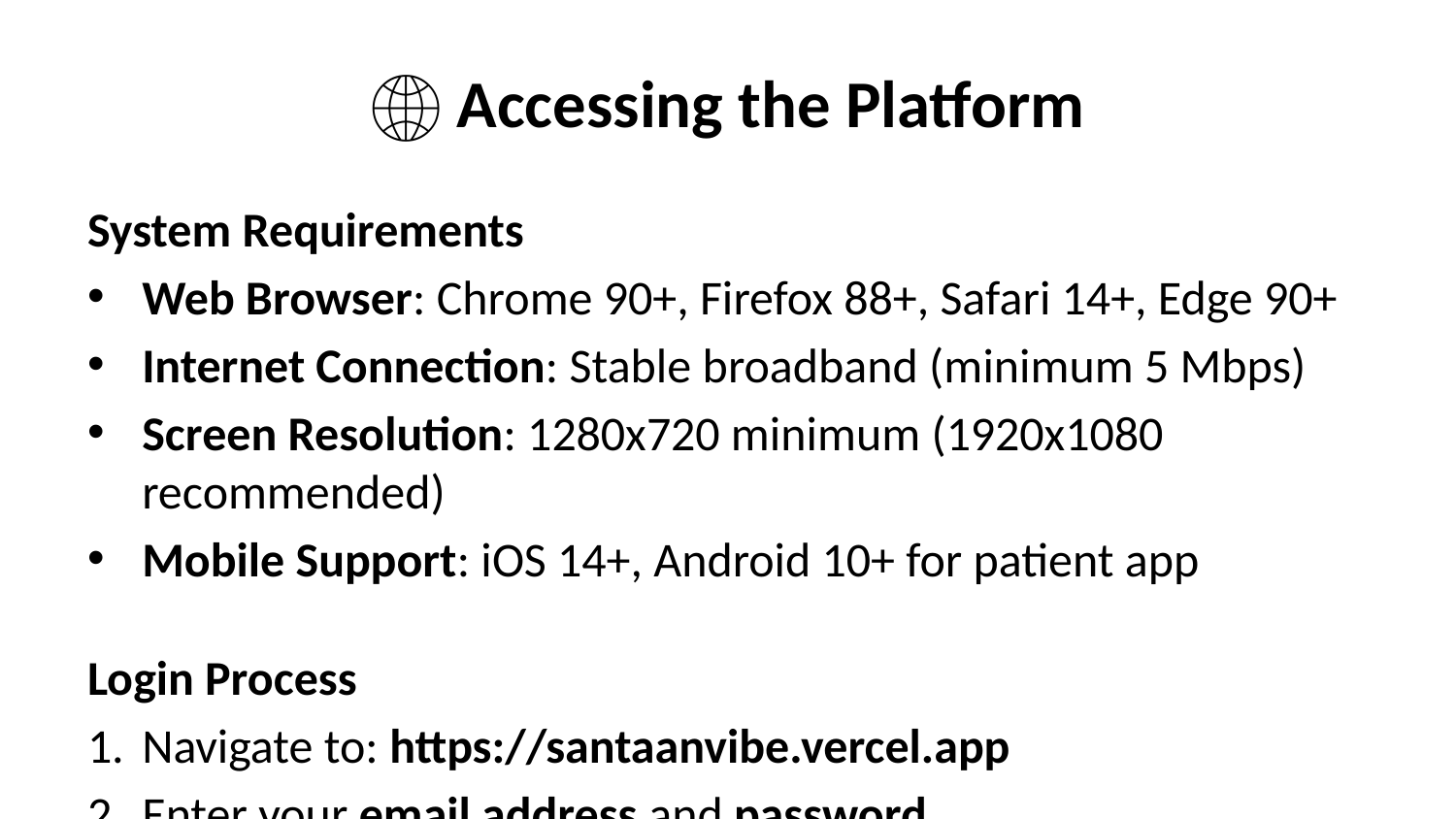

# 🌐 Accessing the Platform
System Requirements
Web Browser: Chrome 90+, Firefox 88+, Safari 14+, Edge 90+
Internet Connection: Stable broadband (minimum 5 Mbps)
Screen Resolution: 1280x720 minimum (1920x1080 recommended)
Mobile Support: iOS 14+, Android 10+ for patient app
Login Process
Navigate to: https://santaanvibe.vercel.app
Enter your email address and password
Complete two-factor authentication if enabled
Access your role-specific dashboard